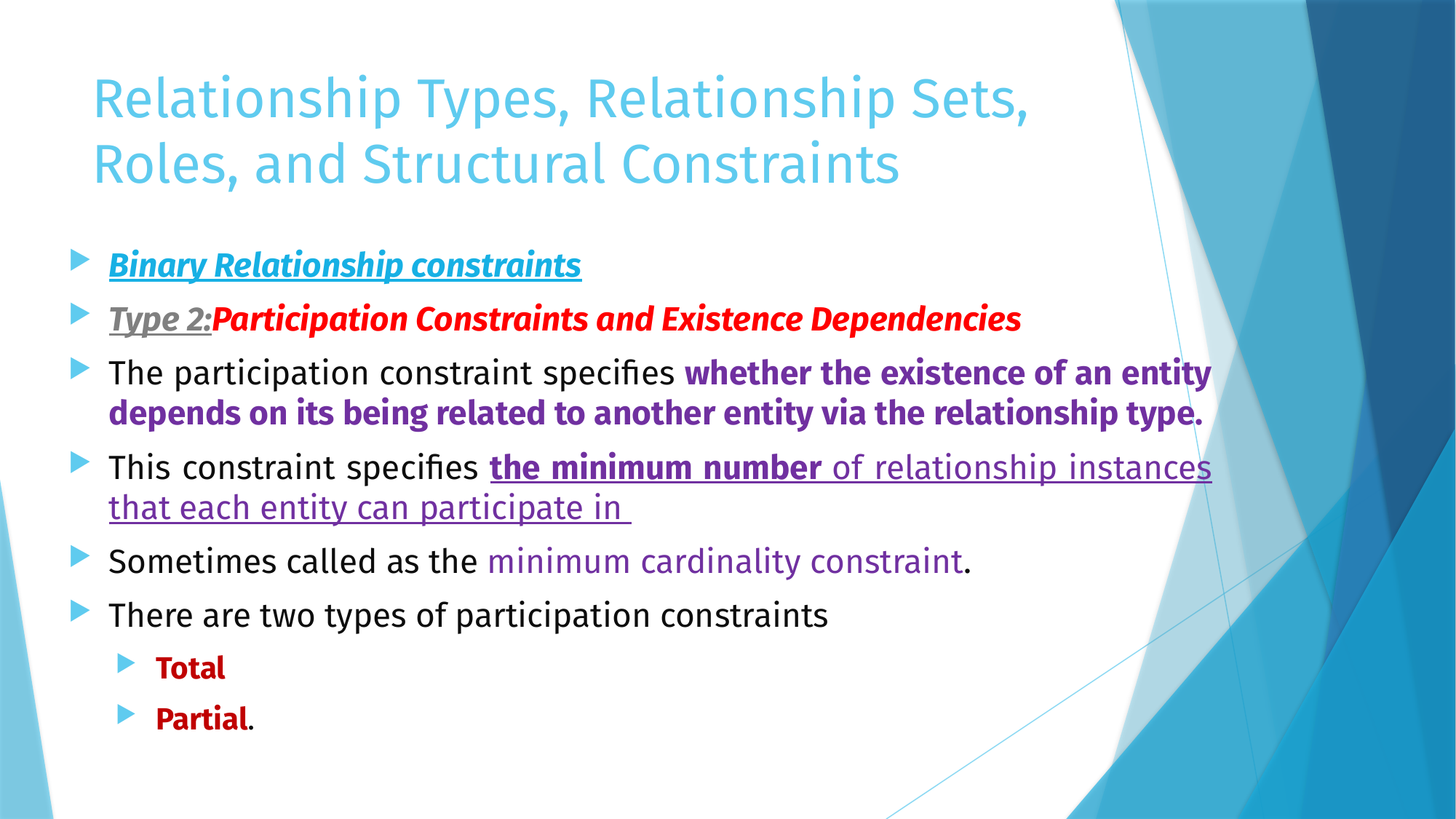

# Relationship Types, Relationship Sets, Roles, and Structural Constraints

Binary Relationship constraints
Type 2:Participation Constraints and Existence Dependencies
The participation constraint specifies whether the existence of an entity depends on its being related to another entity via the relationship type.
This constraint specifies the minimum number of relationship instances that each entity can participate in
Sometimes called as the minimum cardinality constraint.
There are two types of participation constraints
Total
Partial.